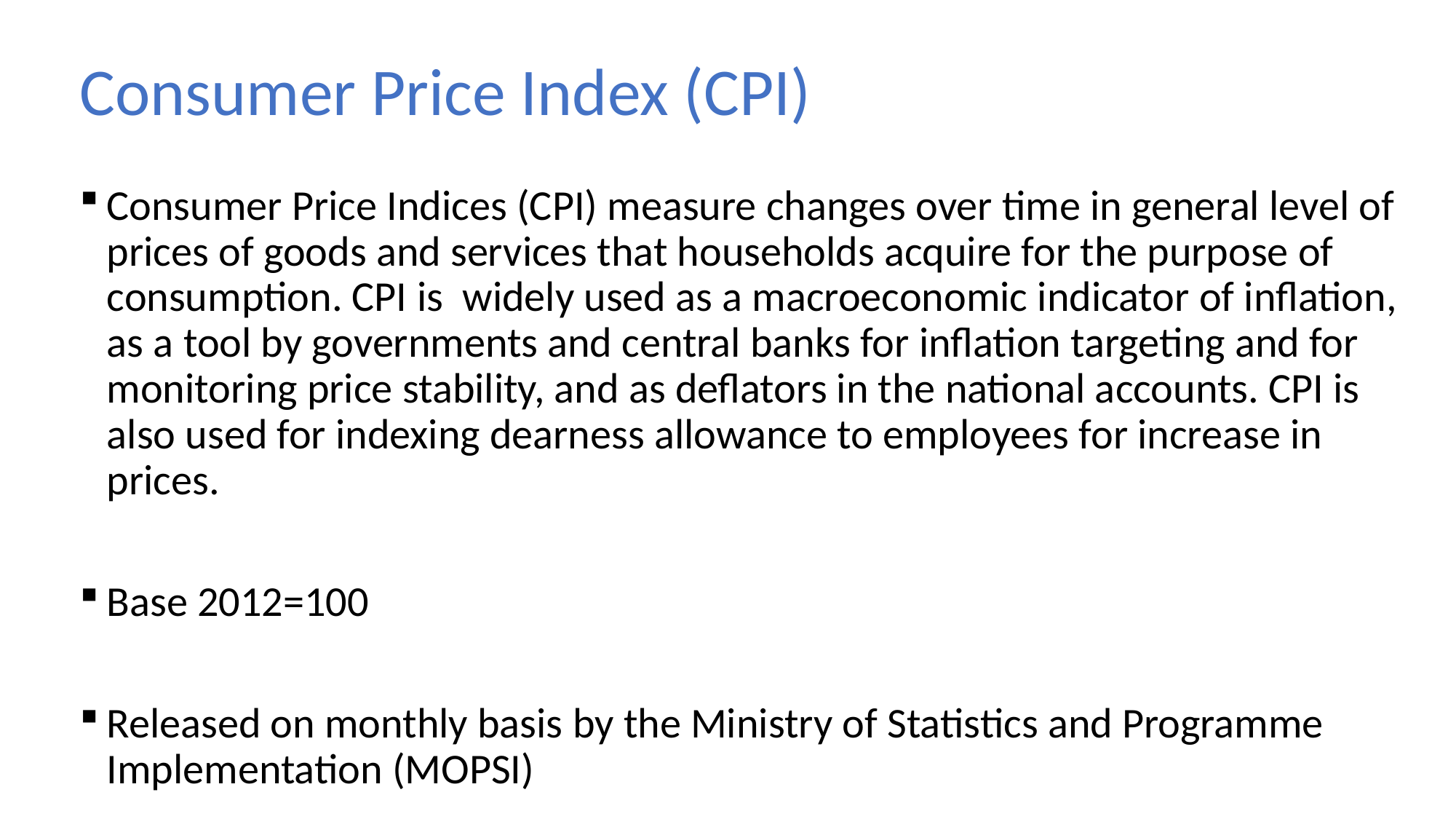

# Consumer Price Index (CPI)
Consumer Price Indices (CPI) measure changes over time in general level of prices of goods and services that households acquire for the purpose of consumption. CPI is  widely used as a macroeconomic indicator of inflation, as a tool by governments and central banks for inflation targeting and for monitoring price stability, and as deflators in the national accounts. CPI is also used for indexing dearness allowance to employees for increase in prices.

Base 2012=100

Released on monthly basis by the Ministry of Statistics and Programme Implementation (MOPSI)